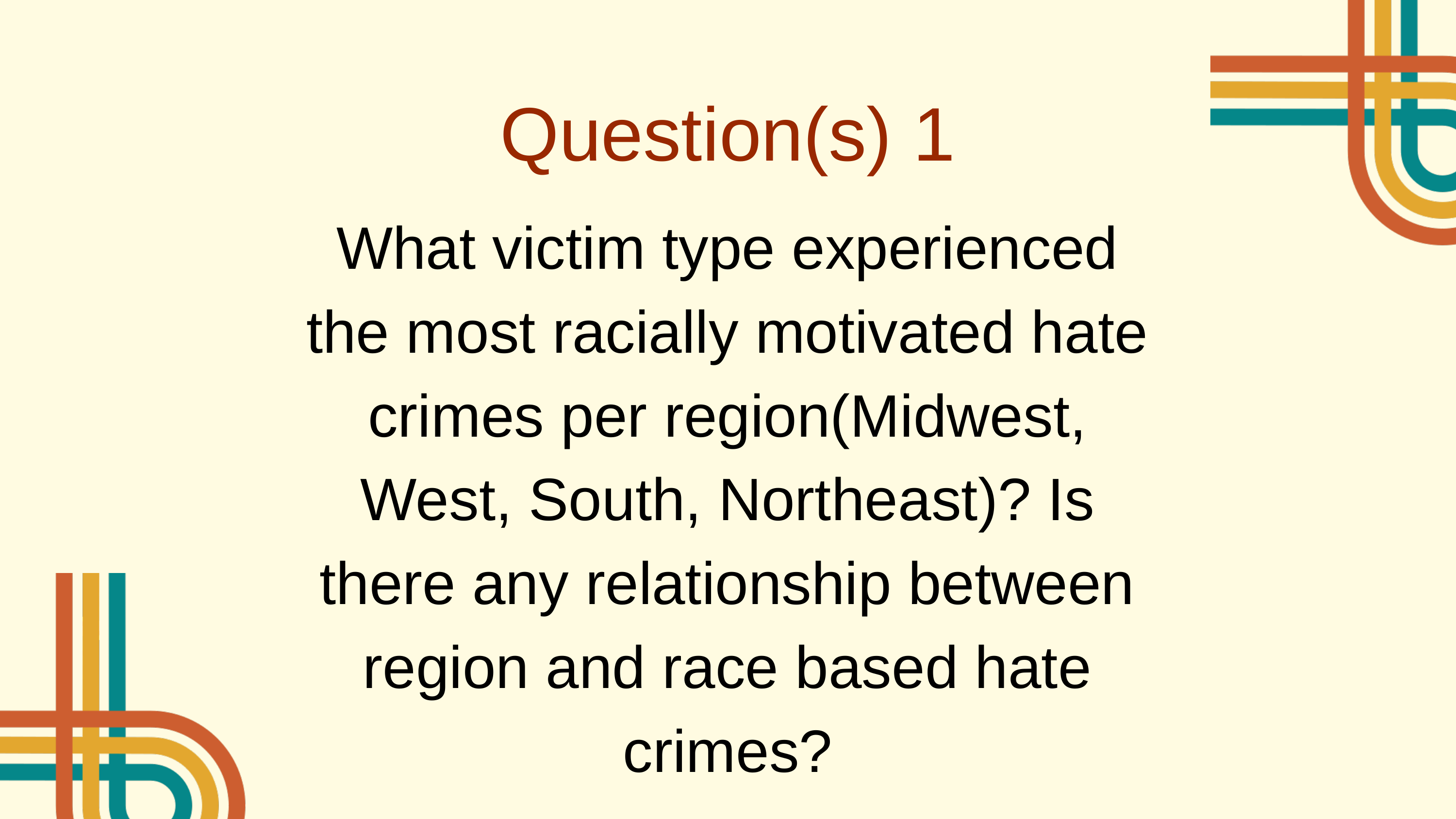

Question(s) 1
What victim type experienced the most racially motivated hate crimes per region(Midwest, West, South, Northeast)? Is there any relationship between region and race based hate crimes?